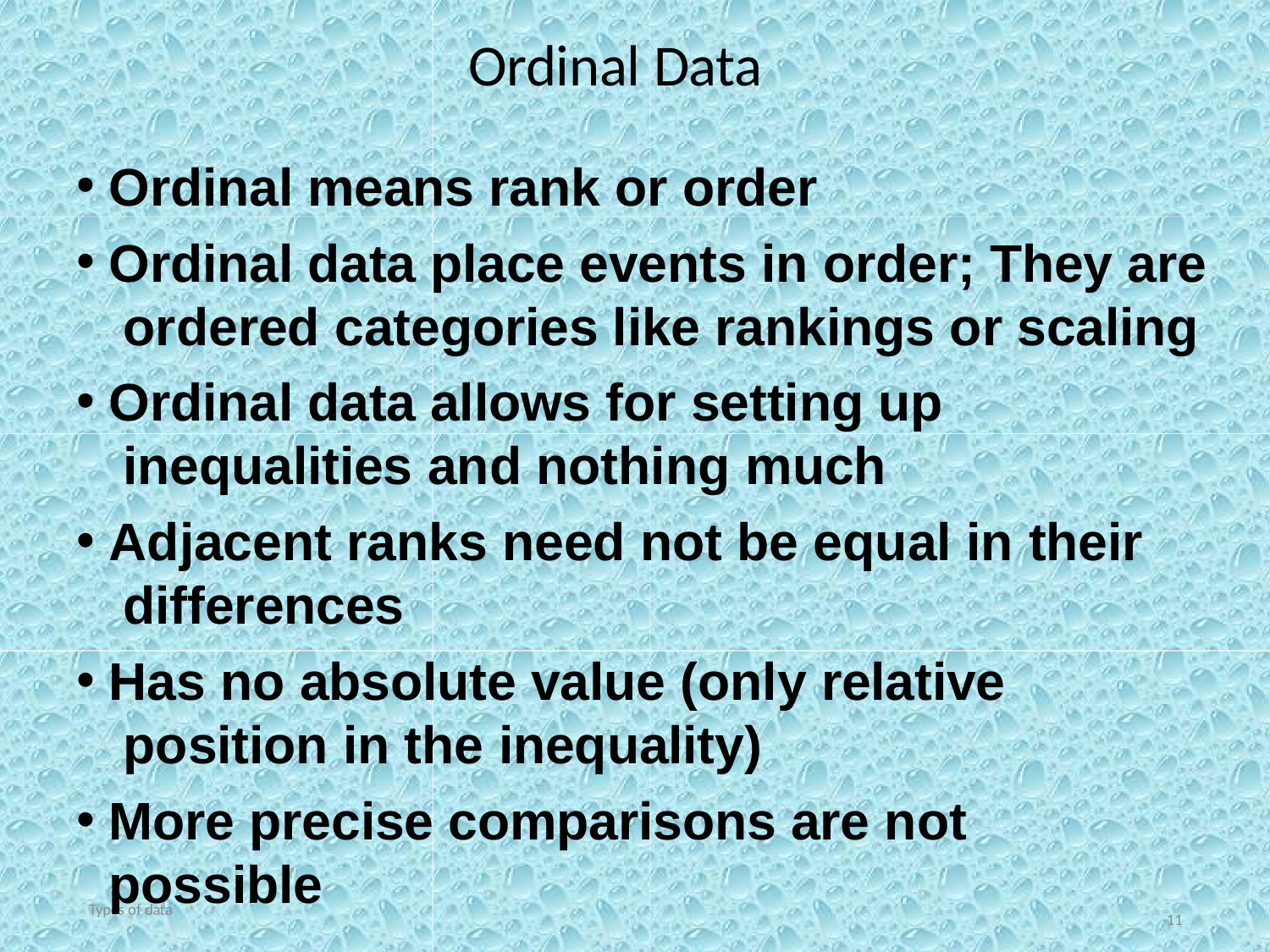

# Ordinal Data
Ordinal means rank or order
Ordinal data place events in order; They are  ordered categories like rankings or scaling
Ordinal data allows for setting up  inequalities and nothing much
Adjacent ranks need not be equal in their  differences
Has no absolute value (only relative  position in the inequality)
More precise comparisons are not possible
Types of data
11